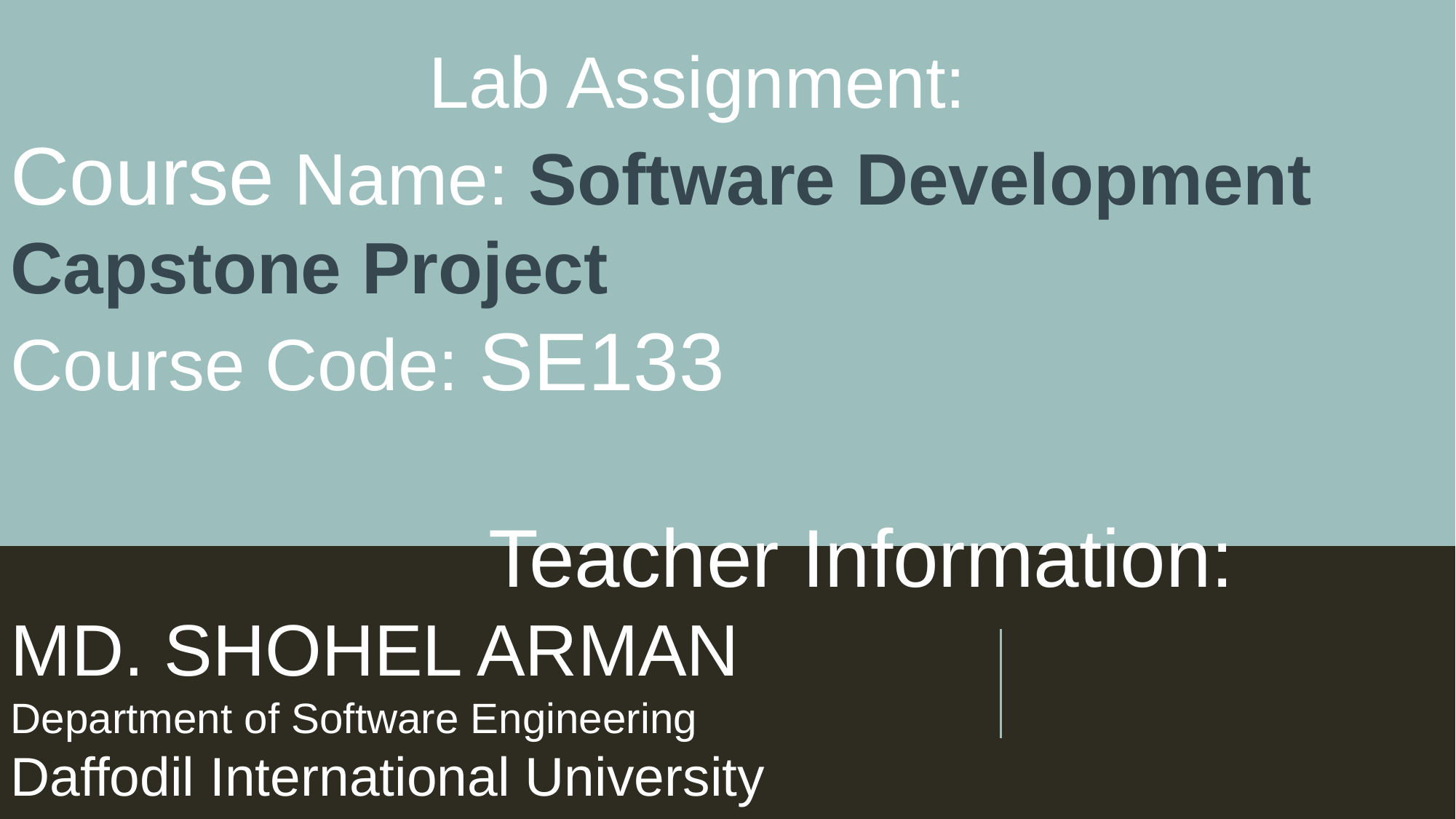

Lab Assignment:
Course Name: Software Development Capstone Project
Course Code: SE133

                     Teacher Information:
MD. SHOHEL ARMAN
Department of Software Engineering
Daffodil International University